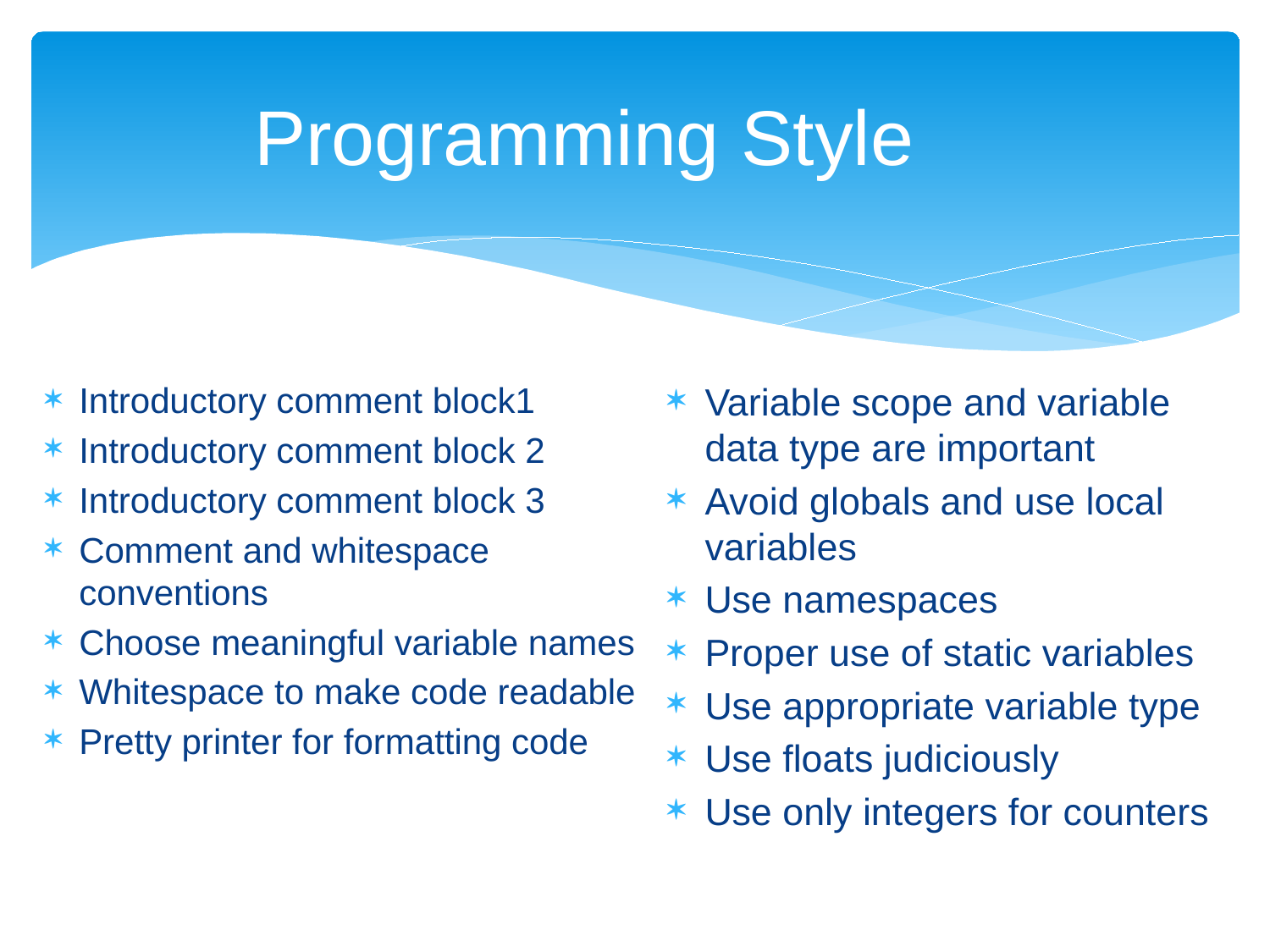

# Programming Style
Introductory comment block1
Introductory comment block 2
Introductory comment block 3
Comment and whitespace conventions
Choose meaningful variable names
Whitespace to make code readable
Pretty printer for formatting code

Variable scope and variable data type are important
Avoid globals and use local variables
Use namespaces
Proper use of static variables
Use appropriate variable type
Use floats judiciously
Use only integers for counters